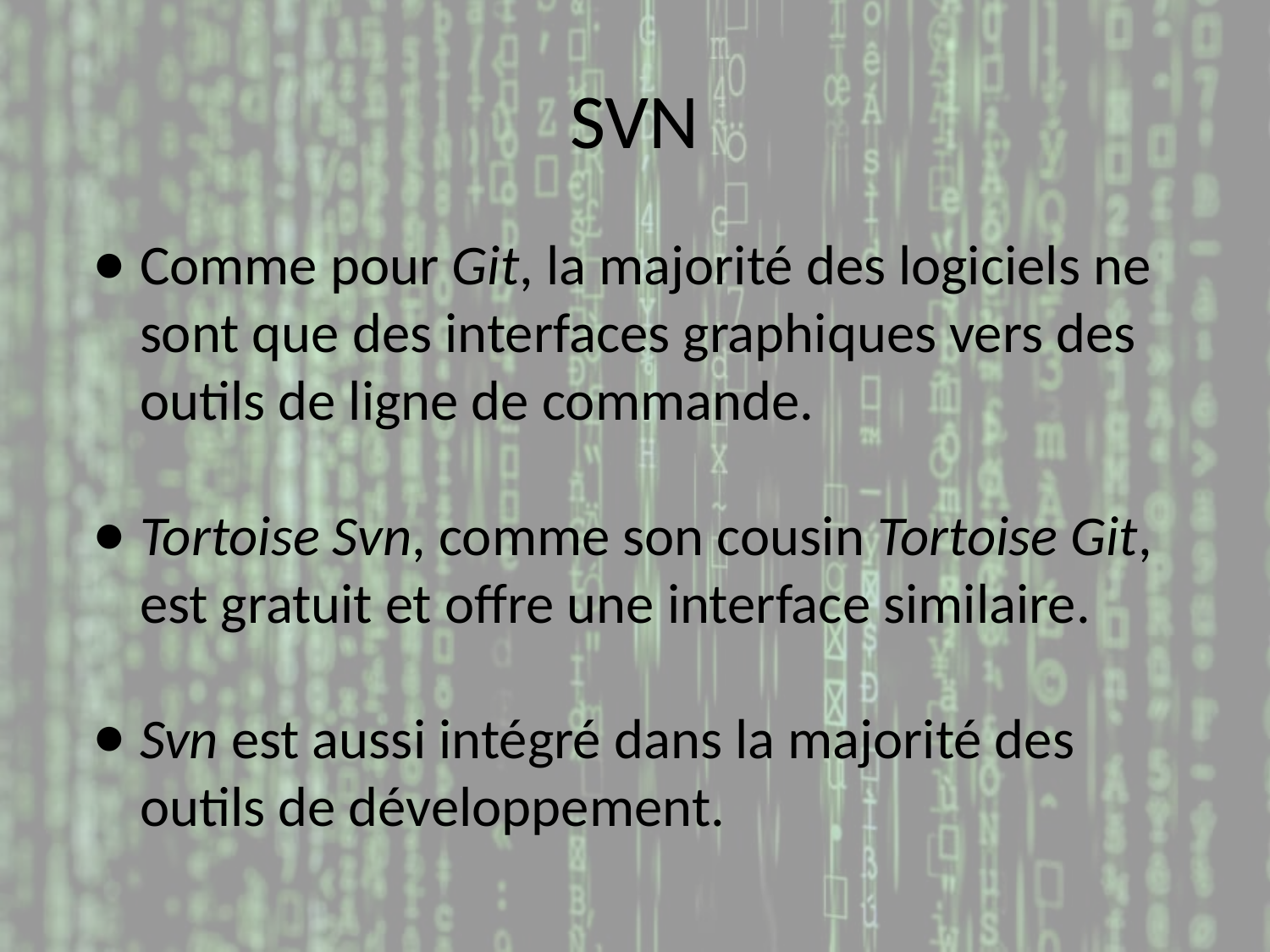

# SVN
Comme pour Git, la majorité des logiciels ne sont que des interfaces graphiques vers des outils de ligne de commande.
Tortoise Svn, comme son cousin Tortoise Git, est gratuit et offre une interface similaire.
Svn est aussi intégré dans la majorité des outils de développement.